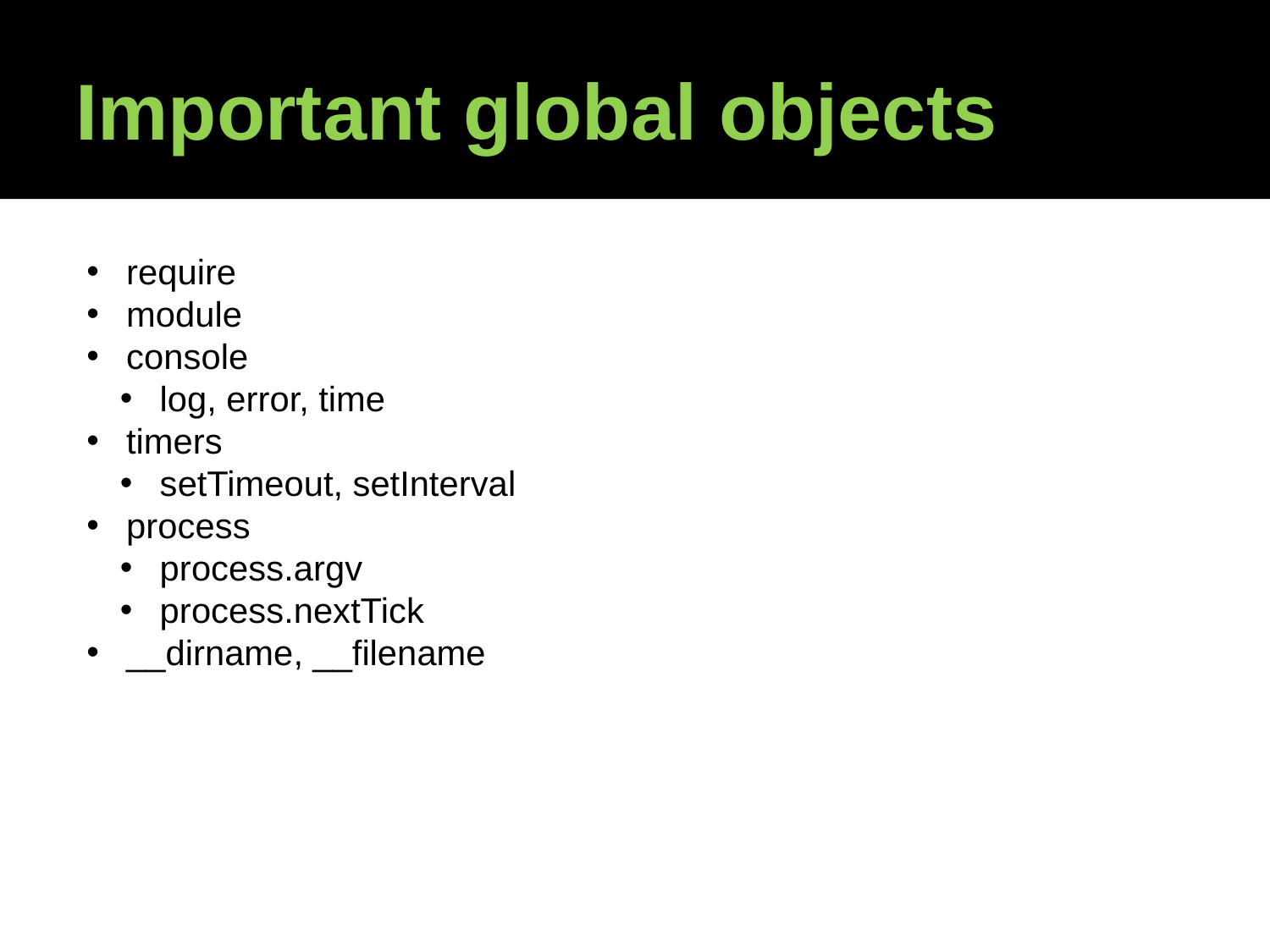

Important global objects
 require
 module
 console
 log, error, time
 timers
 setTimeout, setInterval
 process
 process.argv
 process.nextTick
 __dirname, __filename